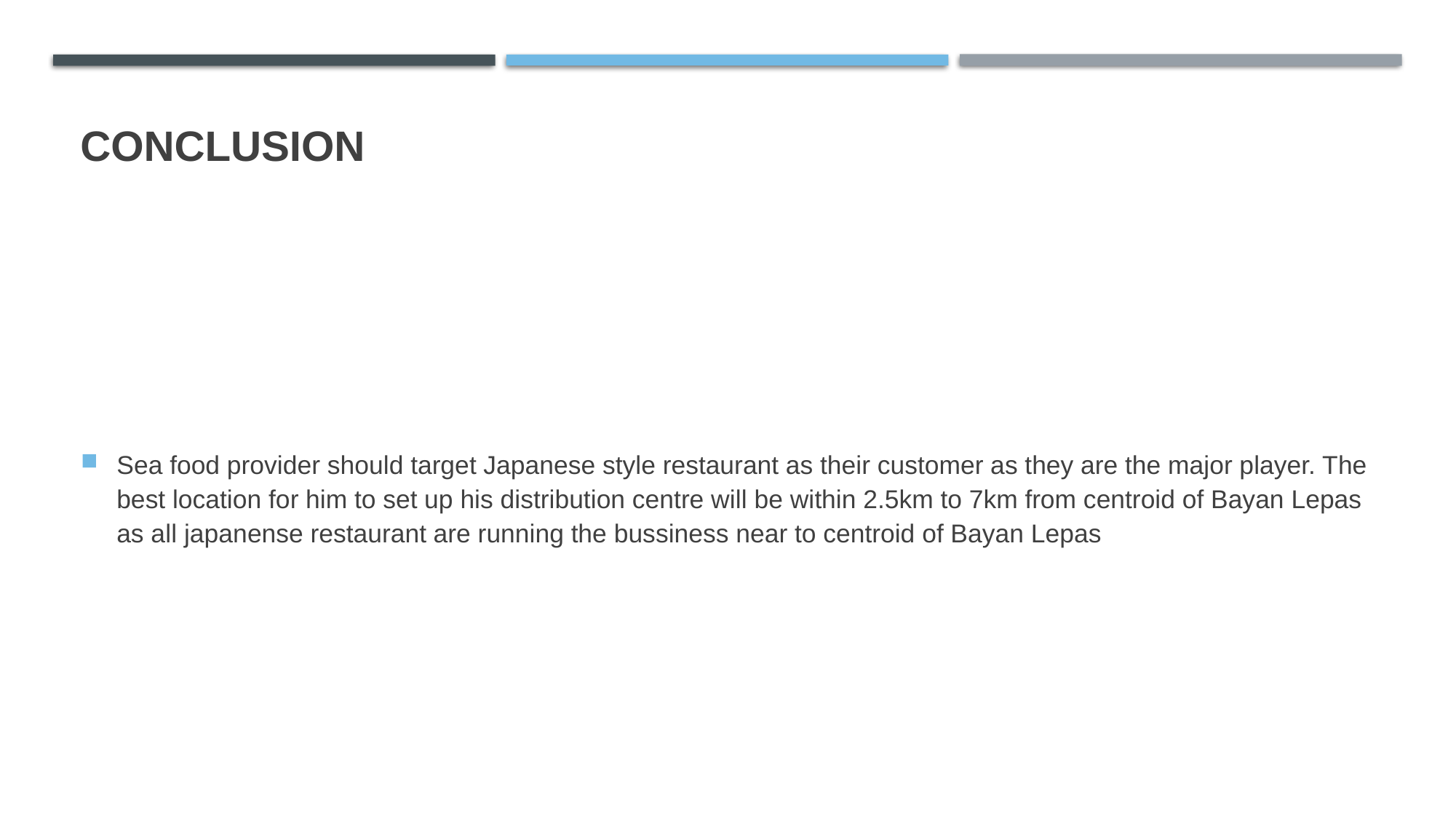

# Conclusion
Sea food provider should target Japanese style restaurant as their customer as they are the major player. The best location for him to set up his distribution centre will be within 2.5km to 7km from centroid of Bayan Lepas as all japanense restaurant are running the bussiness near to centroid of Bayan Lepas